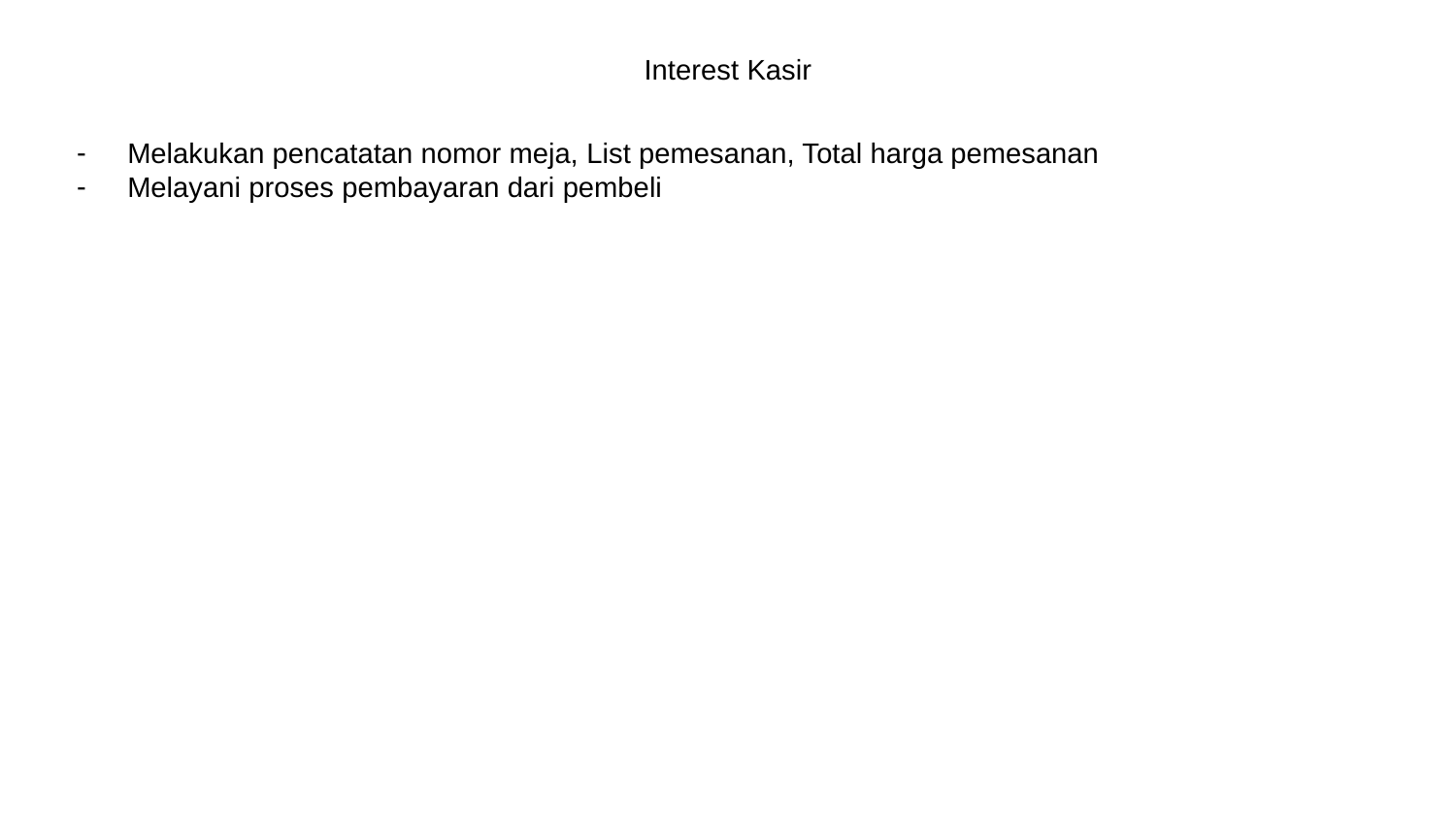

Interest Kasir
Melakukan pencatatan nomor meja, List pemesanan, Total harga pemesanan
Melayani proses pembayaran dari pembeli